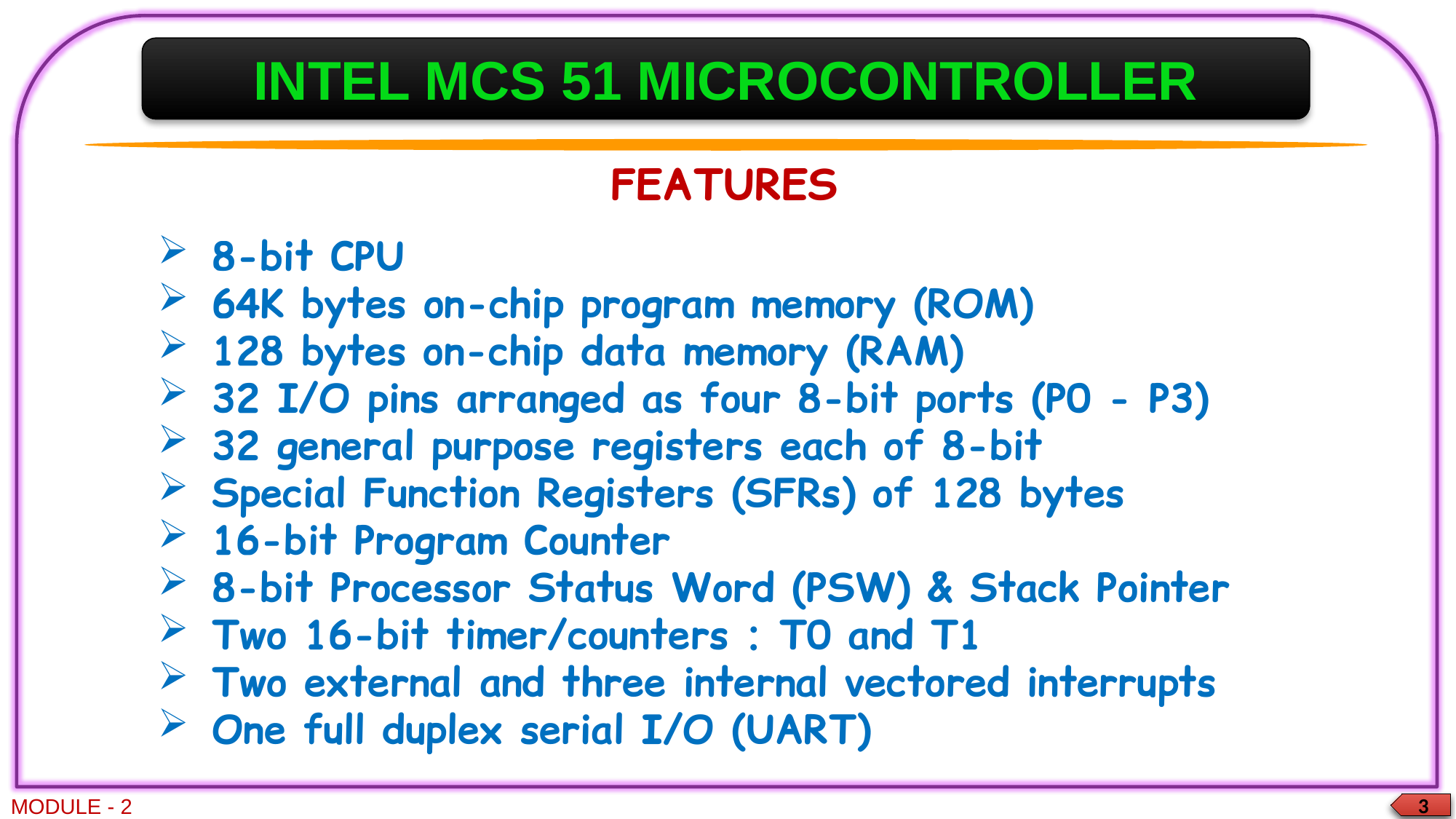

INTEL MCS 51 MICROCONTROLLER

FEATURES

8-bit CPU
64K bytes on-chip program memory (ROM)
128 bytes on-chip data memory (RAM)
32 I/O pins arranged as four 8-bit ports (P0 - P3)
32 general purpose registers each of 8-bit
Special Function Registers (SFRs) of 128 bytes
16-bit Program Counter
8-bit Processor Status Word (PSW) & Stack Pointer
Two 16-bit timer/counters : T0 and T1
Two external and three internal vectored interrupts
One full duplex serial I/O (UART)
MODULE - 2
3